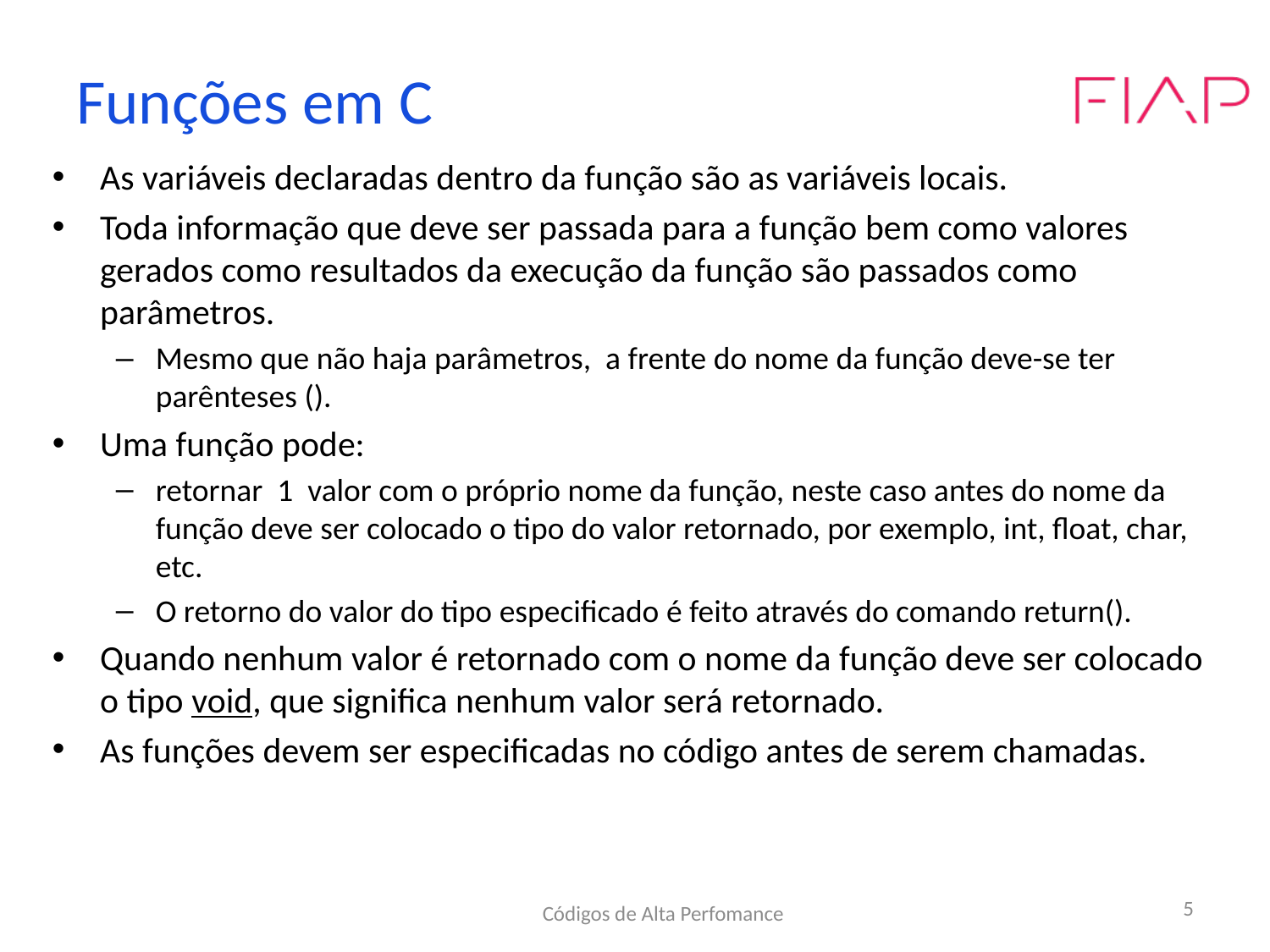

# Funções em C
As variáveis declaradas dentro da função são as variáveis locais.
Toda informação que deve ser passada para a função bem como valores gerados como resultados da execução da função são passados como parâmetros.
Mesmo que não haja parâmetros,  a frente do nome da função deve-se ter parênteses ().
Uma função pode:
retornar  1  valor com o próprio nome da função, neste caso antes do nome da função deve ser colocado o tipo do valor retornado, por exemplo, int, float, char, etc.
O retorno do valor do tipo especificado é feito através do comando return().
Quando nenhum valor é retornado com o nome da função deve ser colocado o tipo void, que significa nenhum valor será retornado.
As funções devem ser especificadas no código antes de serem chamadas.

Códigos de Alta Perfomance
5